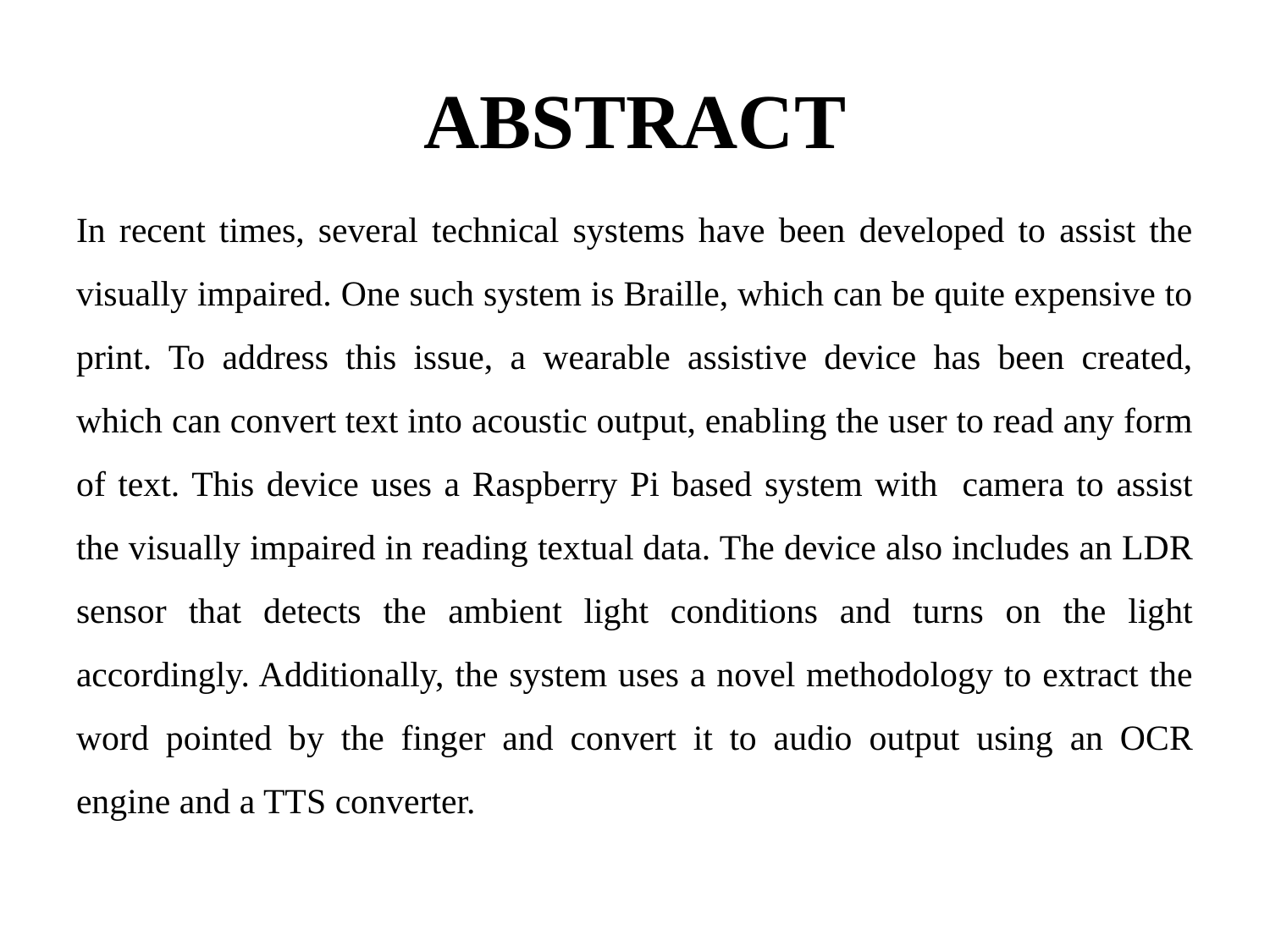

# ABSTRACT
In recent times, several technical systems have been developed to assist the visually impaired. One such system is Braille, which can be quite expensive to print. To address this issue, a wearable assistive device has been created, which can convert text into acoustic output, enabling the user to read any form of text. This device uses a Raspberry Pi based system with  camera to assist the visually impaired in reading textual data. The device also includes an LDR sensor that detects the ambient light conditions and turns on the light accordingly. Additionally, the system uses a novel methodology to extract the word pointed by the finger and convert it to audio output using an OCR engine and a TTS converter.
3